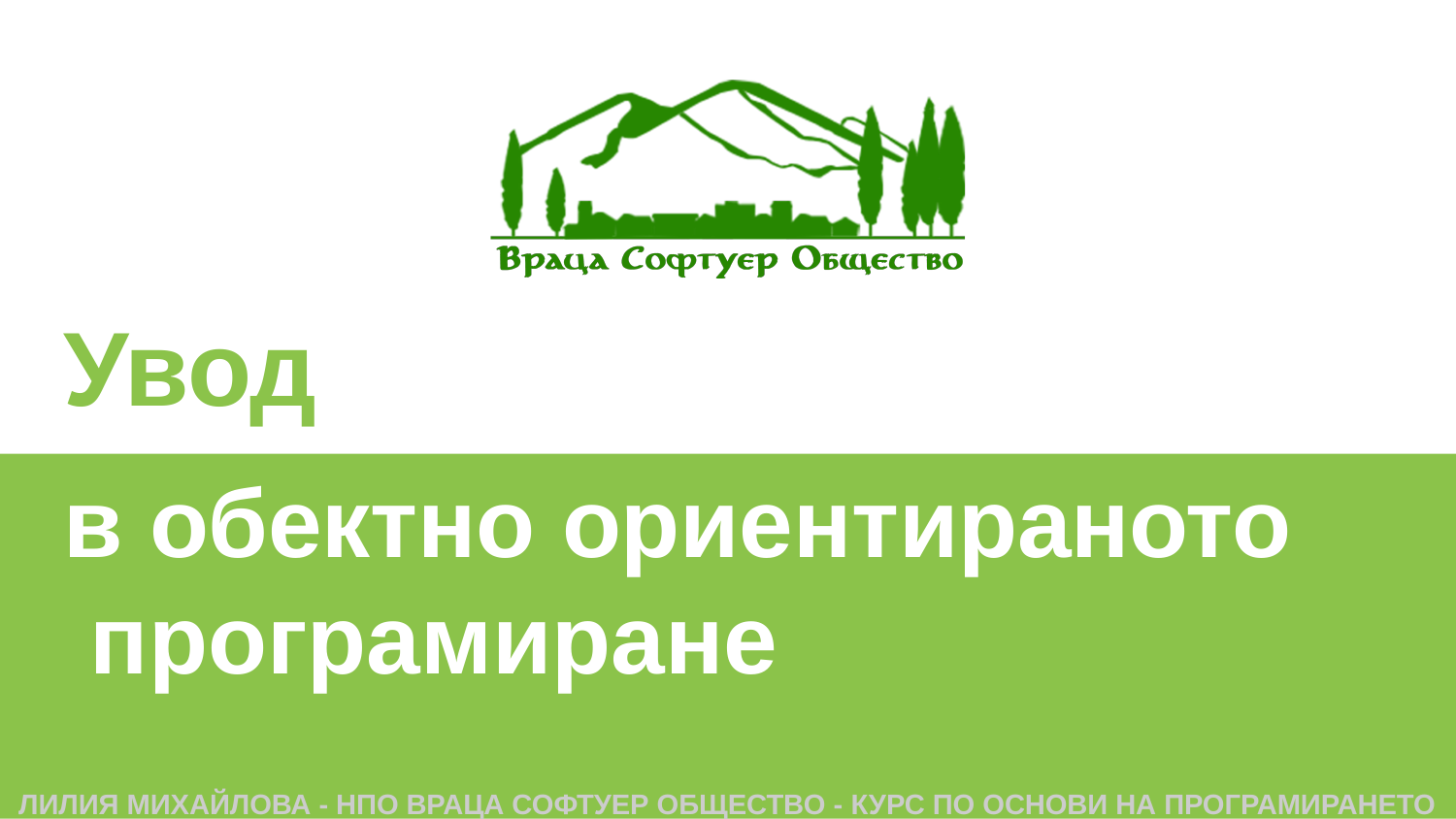

# Увод

в обектно ориентираното  програмиране
ЛИЛИЯ МИХАЙЛОВА - НПО ВРАЦА СОФТУЕР ОБЩЕСТВО - КУРС ПО ОСНОВИ НА ПРОГРАМИРАНЕТО